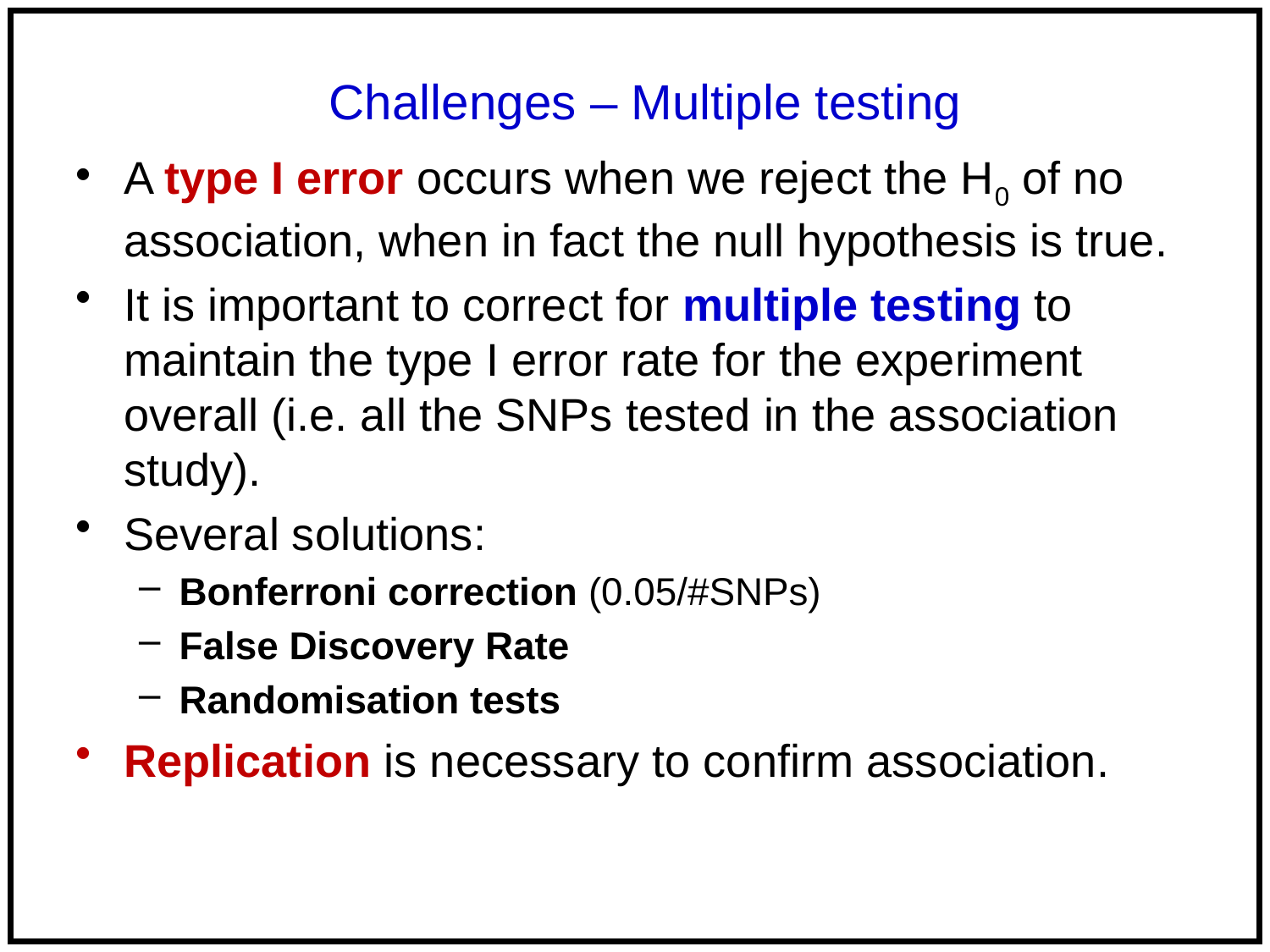

Challenges – Multiple testing

A type I error occurs when we reject the H0 of no association, when in fact the null hypothesis is true.
It is important to correct for multiple testing to maintain the type I error rate for the experiment overall (i.e. all the SNPs tested in the association study).
Several solutions:
Bonferroni correction (0.05/#SNPs)
False Discovery Rate
Randomisation tests
Replication is necessary to confirm association.